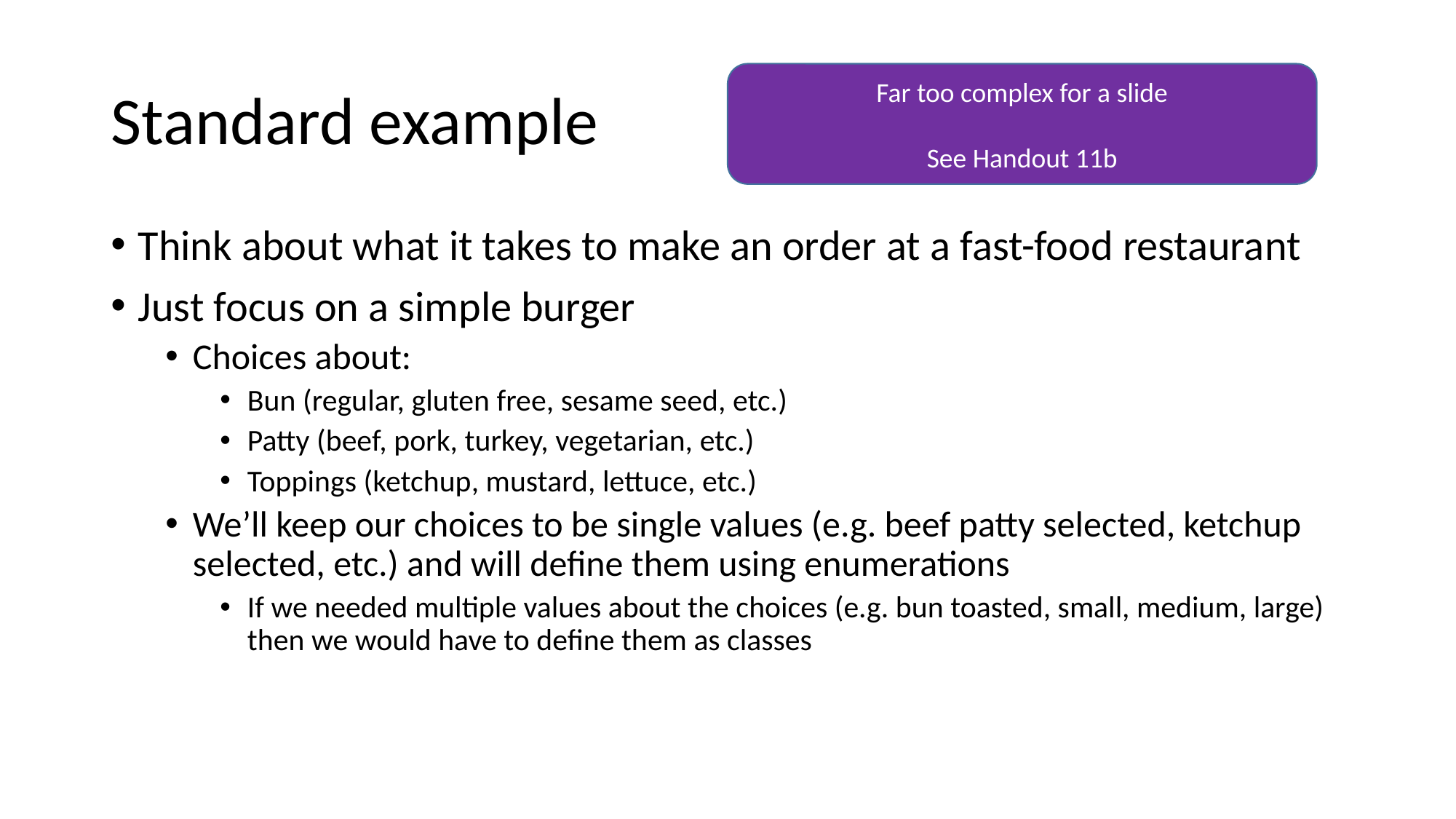

# Standard example
Far too complex for a slide

See Handout 11b
Think about what it takes to make an order at a fast-food restaurant
Just focus on a simple burger
Choices about:
Bun (regular, gluten free, sesame seed, etc.)
Patty (beef, pork, turkey, vegetarian, etc.)
Toppings (ketchup, mustard, lettuce, etc.)
We’ll keep our choices to be single values (e.g. beef patty selected, ketchup selected, etc.) and will define them using enumerations
If we needed multiple values about the choices (e.g. bun toasted, small, medium, large) then we would have to define them as classes